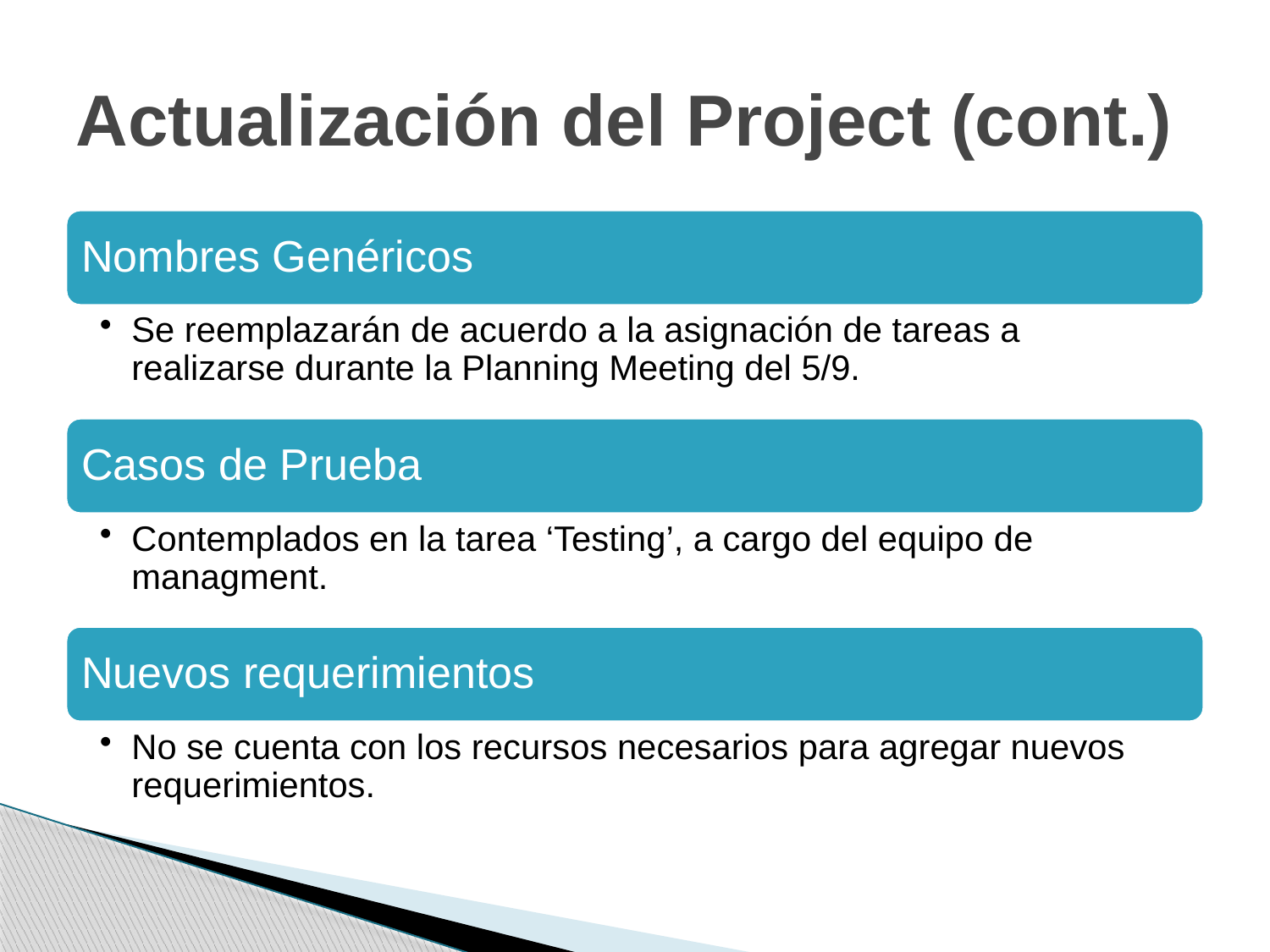

# Actualización del Project (cont.)
Nombres Genéricos
Se reemplazarán de acuerdo a la asignación de tareas a realizarse durante la Planning Meeting del 5/9.
Casos de Prueba
Contemplados en la tarea ‘Testing’, a cargo del equipo de managment.
Nuevos requerimientos
No se cuenta con los recursos necesarios para agregar nuevos requerimientos.